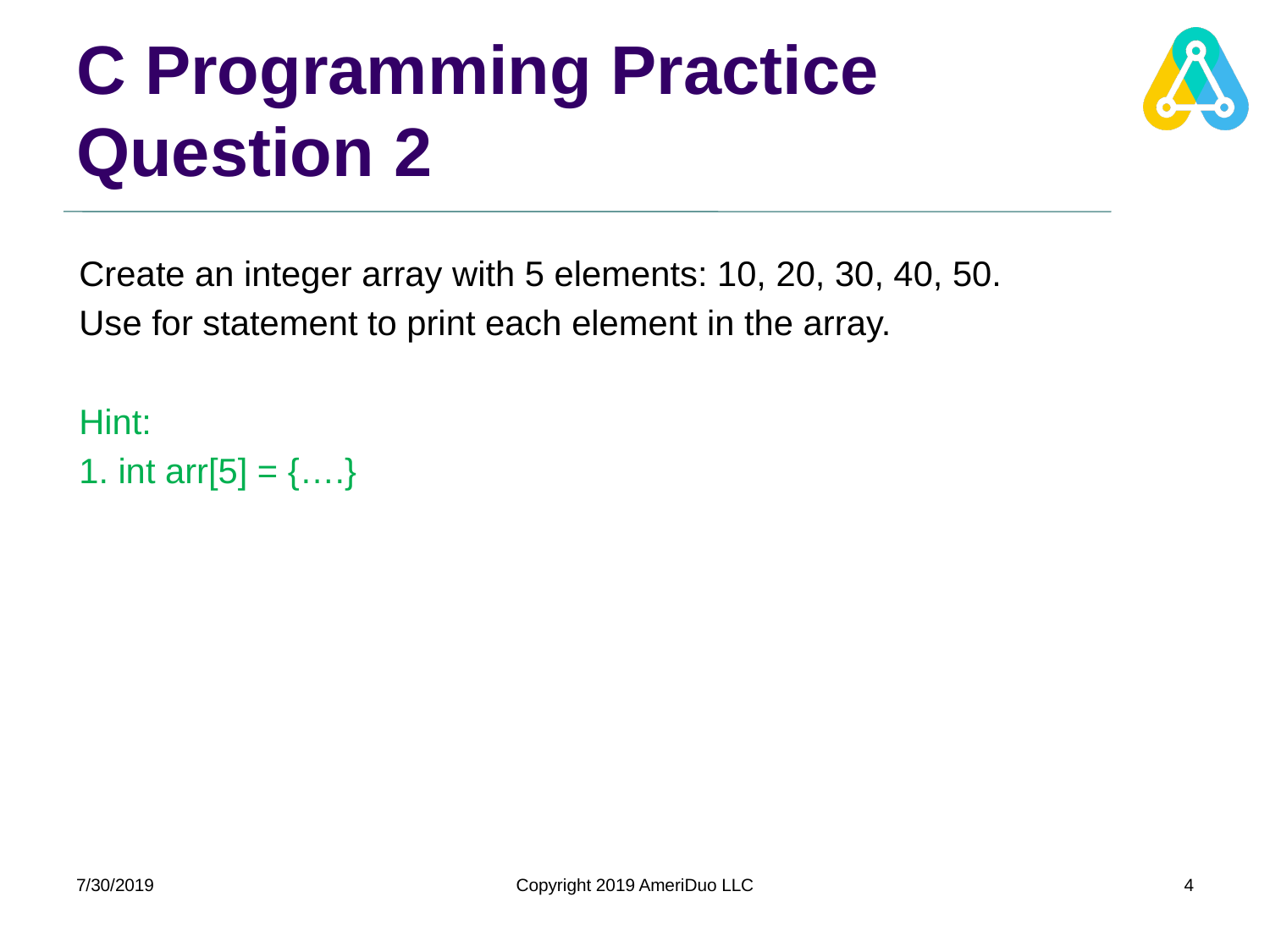

# C Programming Practice Question 2
Create an integer array with 5 elements: 10, 20, 30, 40, 50.
Use for statement to print each element in the array.

Hint:
1. int arr[5] = {….}
7/30/2019
Copyright 2019 AmeriDuo LLC
4